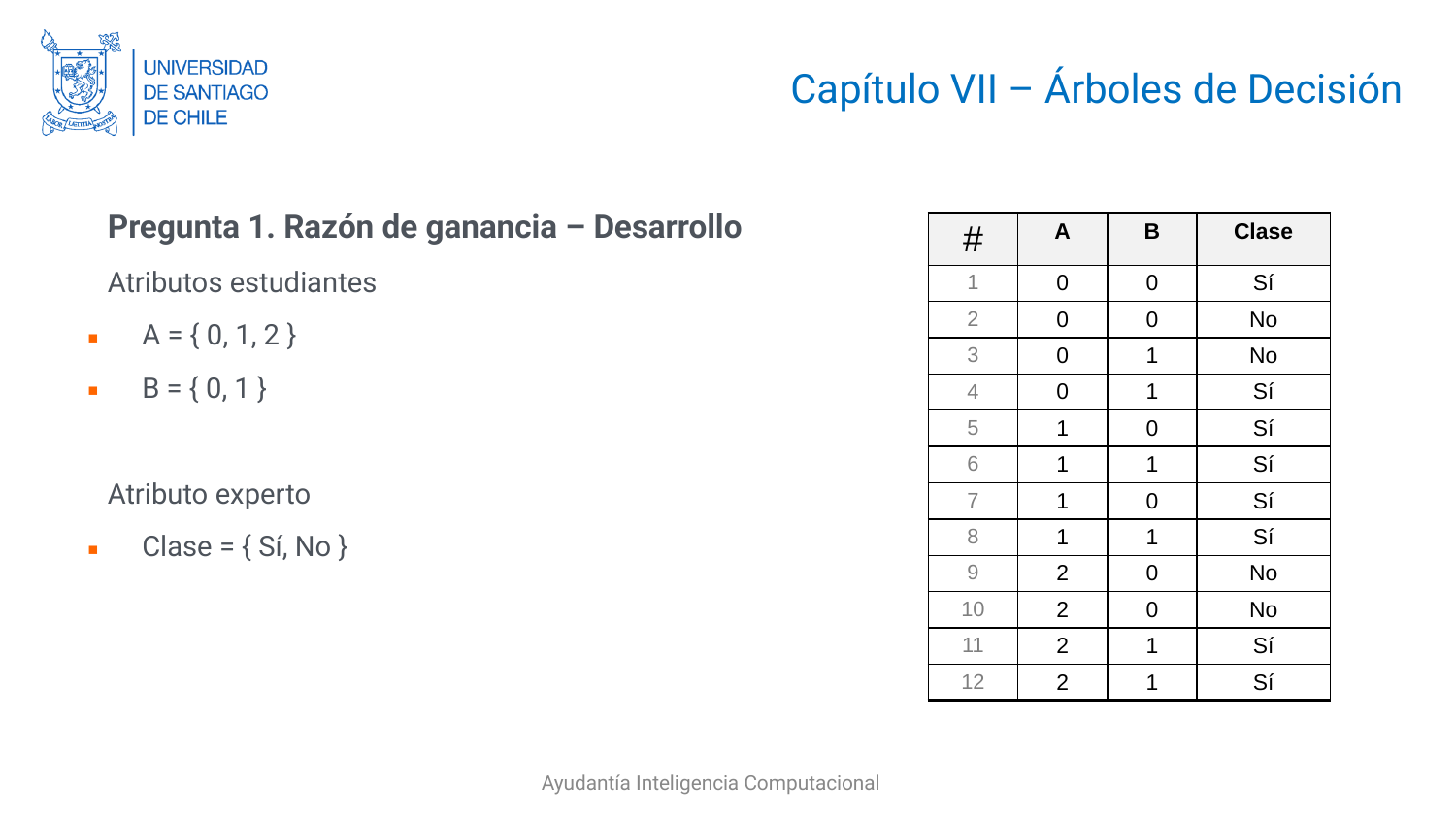

# Capítulo VII – Árboles de Decisión
Pregunta 1. Razón de ganancia – Desarrollo
Atributos estudiantes
A = { 0, 1, 2 }
B = { 0, 1 }

Atributo experto
Clase = { Sí, No }
| # | A | B | Clase |
| --- | --- | --- | --- |
| 1 | 0 | 0 | Sí |
| 2 | 0 | 0 | No |
| 3 | 0 | 1 | No |
| 4 | 0 | 1 | Sí |
| 5 | 1 | 0 | Sí |
| 6 | 1 | 1 | Sí |
| 7 | 1 | 0 | Sí |
| 8 | 1 | 1 | Sí |
| 9 | 2 | 0 | No |
| 10 | 2 | 0 | No |
| 11 | 2 | 1 | Sí |
| 12 | 2 | 1 | Sí |
Ayudantía Inteligencia Computacional